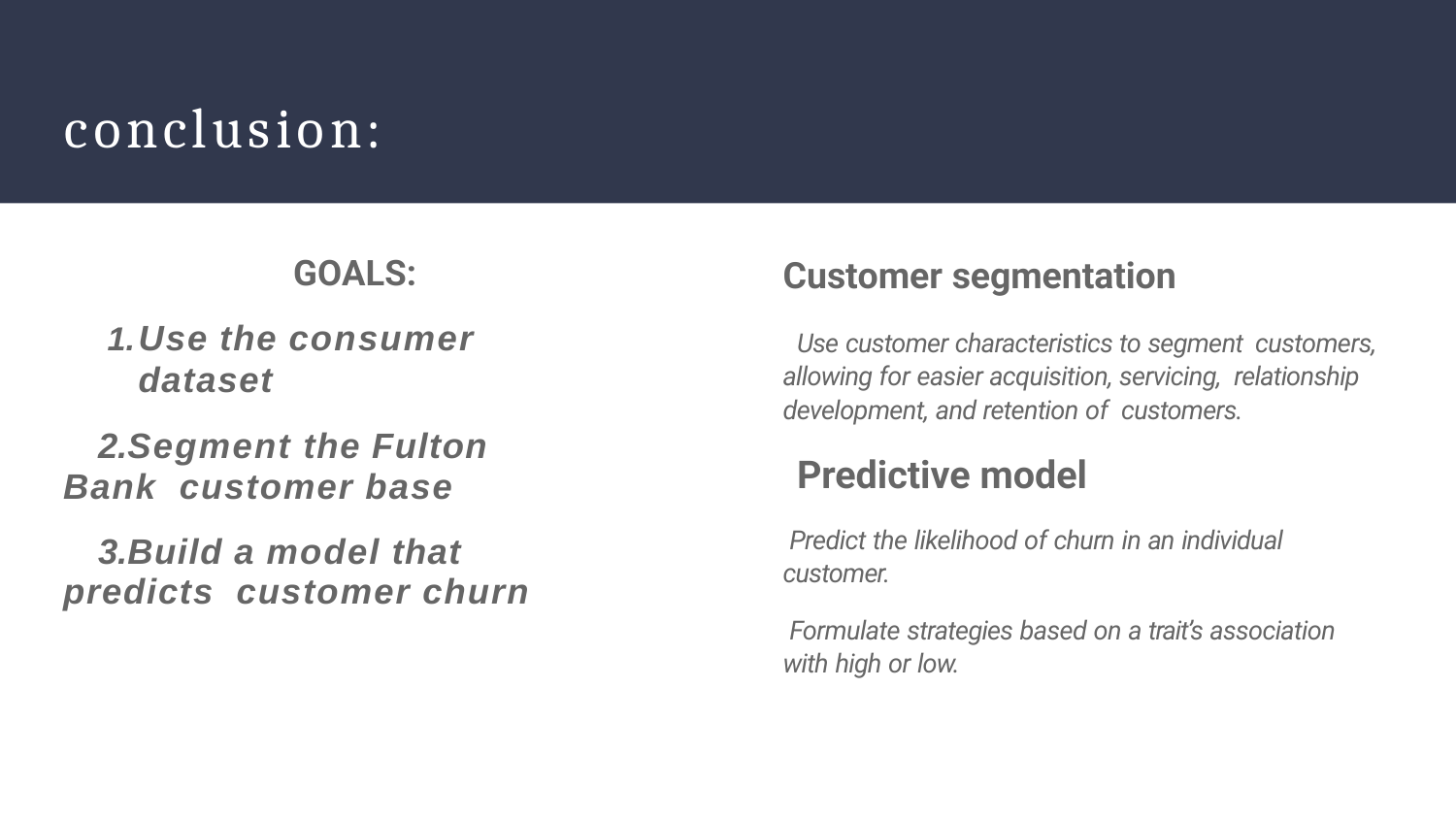

# conclusion:
GOALS:
Use the consumer dataset
Segment the Fulton Bank  customer base
Build a model that predicts  customer churn
Customer segmentation
Use customer characteristics to segment  customers, allowing for easier acquisition, servicing,  relationship development, and retention of  customers.
Predictive model
Predict the likelihood of churn in an individual  customer.
Formulate strategies based on a trait’s association  with high or low.